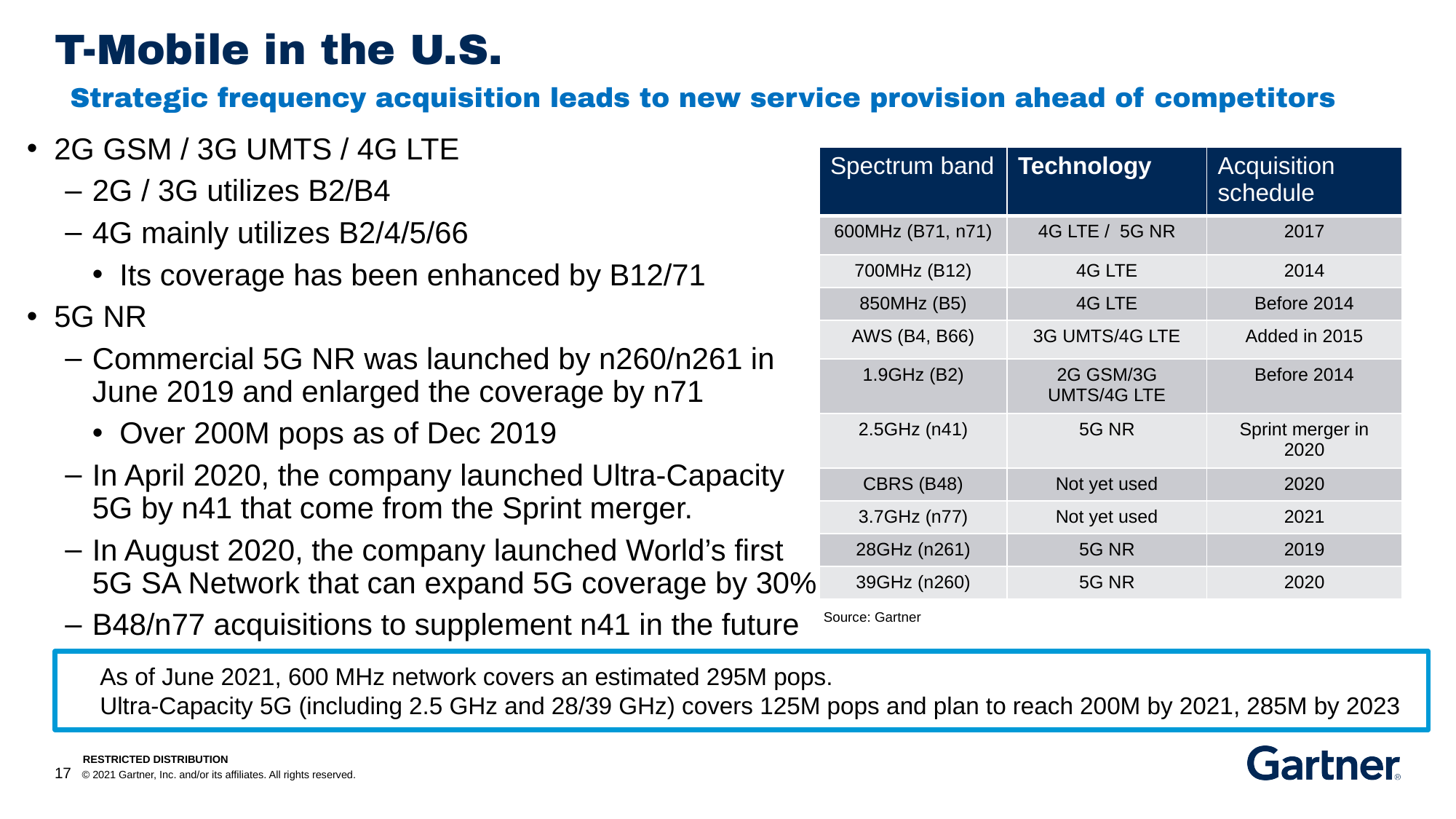

# T-Mobile in the U.S.
Strategic frequency acquisition leads to new service provision ahead of competitors
2G GSM / 3G UMTS / 4G LTE
2G / 3G utilizes B2/B4
4G mainly utilizes B2/4/5/66
Its coverage has been enhanced by B12/71
5G NR
Commercial 5G NR was launched by n260/n261 in June 2019 and enlarged the coverage by n71
Over 200M pops as of Dec 2019
In April 2020, the company launched Ultra-Capacity 5G by n41 that come from the Sprint merger.
In August 2020, the company launched World’s first 5G SA Network that can expand 5G coverage by 30%
B48/n77 acquisitions to supplement n41 in the future
| Spectrum band | Technology | Acquisition schedule |
| --- | --- | --- |
| 600MHz (B71, n71) | 4G LTE / 5G NR | 2017 |
| 700MHz (B12) | 4G LTE | 2014 |
| 850MHz (B5) | 4G LTE | Before 2014 |
| AWS (B4, B66) | 3G UMTS/4G LTE | Added in 2015 |
| 1.9GHz (B2) | 2G GSM/3G UMTS/4G LTE | Before 2014 |
| 2.5GHz (n41) | 5G NR | Sprint merger in 2020 |
| CBRS (B48) | Not yet used | 2020 |
| 3.7GHz (n77) | Not yet used | 2021 |
| 28GHz (n261) | 5G NR | 2019 |
| 39GHz (n260) | 5G NR | 2020 |
Source: Gartner
As of June 2021, 600 MHz network covers an estimated 295M pops.
Ultra-Capacity 5G (including 2.5 GHz and 28/39 GHz) covers 125M pops and plan to reach 200M by 2021, 285M by 2023